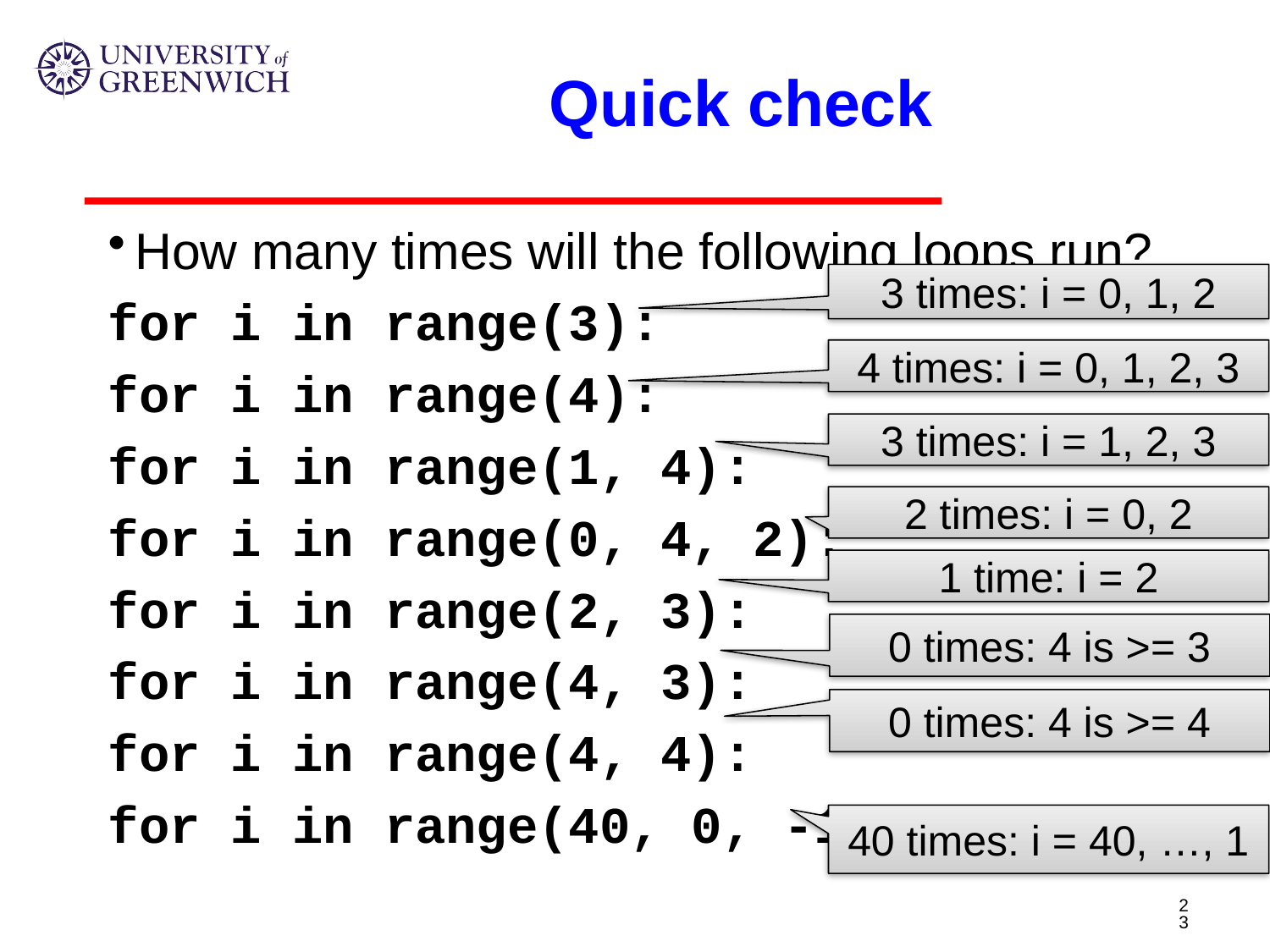

# Quick check
How many times will the following loops run?
for i in range(3):
for i in range(4):
for i in range(1, 4):
for i in range(0, 4, 2):
for i in range(2, 3):
for i in range(4, 3):
for i in range(4, 4):
for i in range(40, 0, -1):

3 times: i = 0, 1, 2
4 times: i = 0, 1, 2, 3
3 times: i = 1, 2, 3
2 times: i = 0, 2
1 time: i = 2
0 times: 4 is >= 3
0 times: 4 is >= 4
40 times: i = 40, …, 1
23